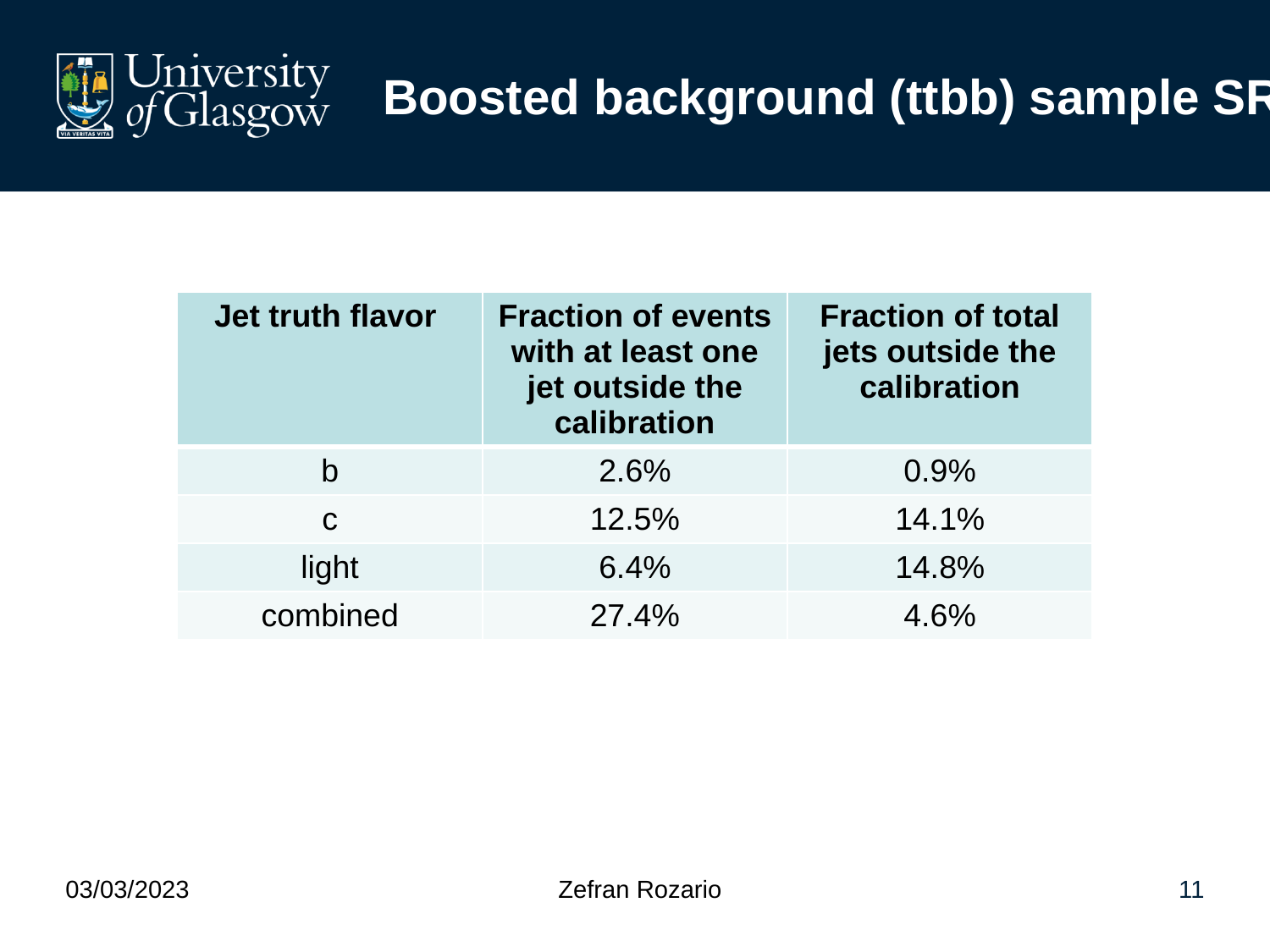

# Boosted background (ttbb) sample SR

| Jet truth flavor | Fraction of events with at least one jet outside the calibration | Fraction of total jets outside the calibration |
| --- | --- | --- |
| b | 2.6% | 0.9% |
| c | 12.5% | 14.1% |
| light | 6.4% | 14.8% |
| combined | 27.4% | 4.6% |
03/03/2023
Zefran Rozario
11